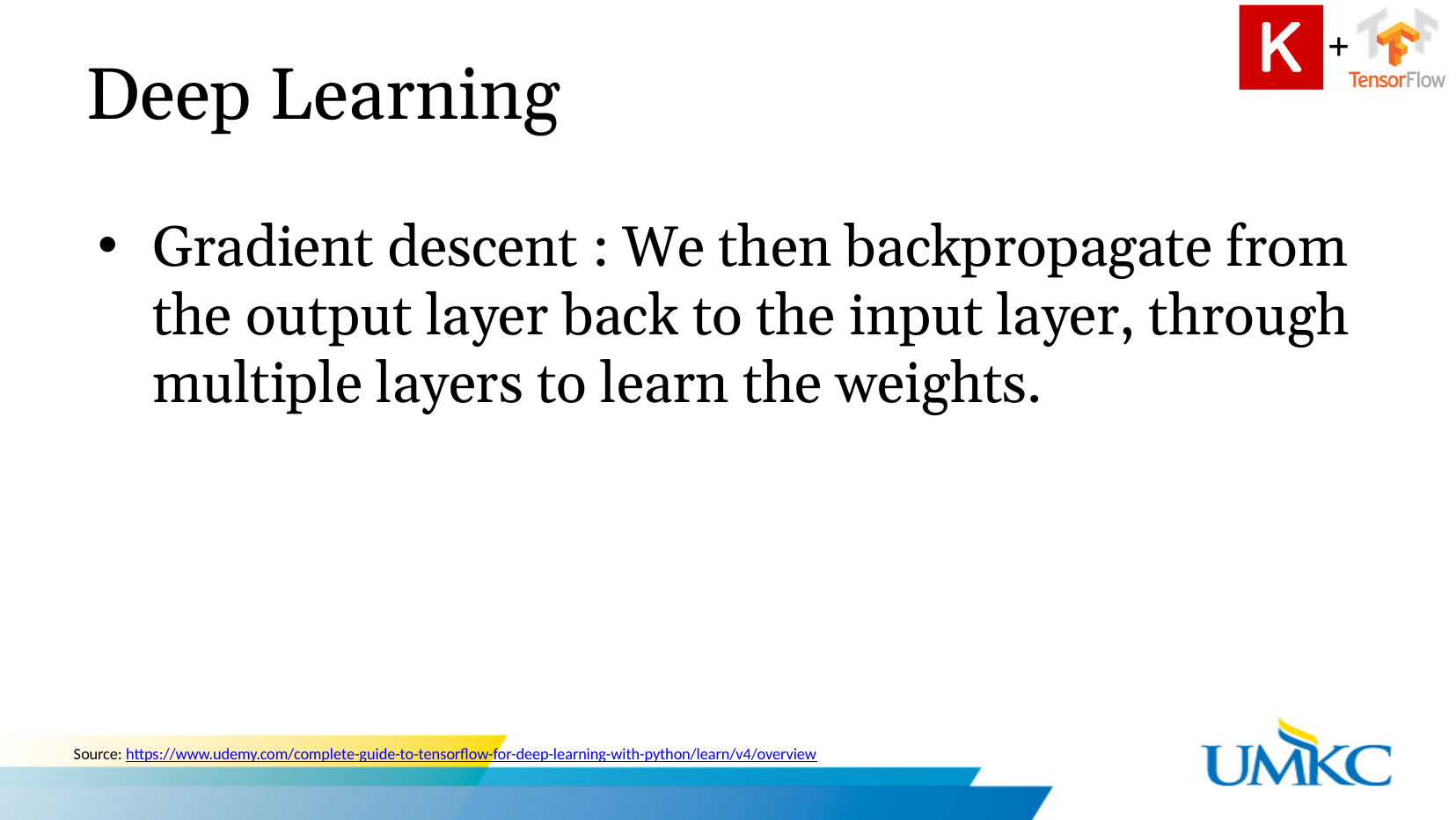

# Deep Learning
Gradient descent : We then backpropagate from the output layer back to the input layer, through multiple layers to learn the weights.
Source: https://www.udemy.com/complete-guide-to-tensorflow-for-deep-learning-with-python/learn/v4/overview